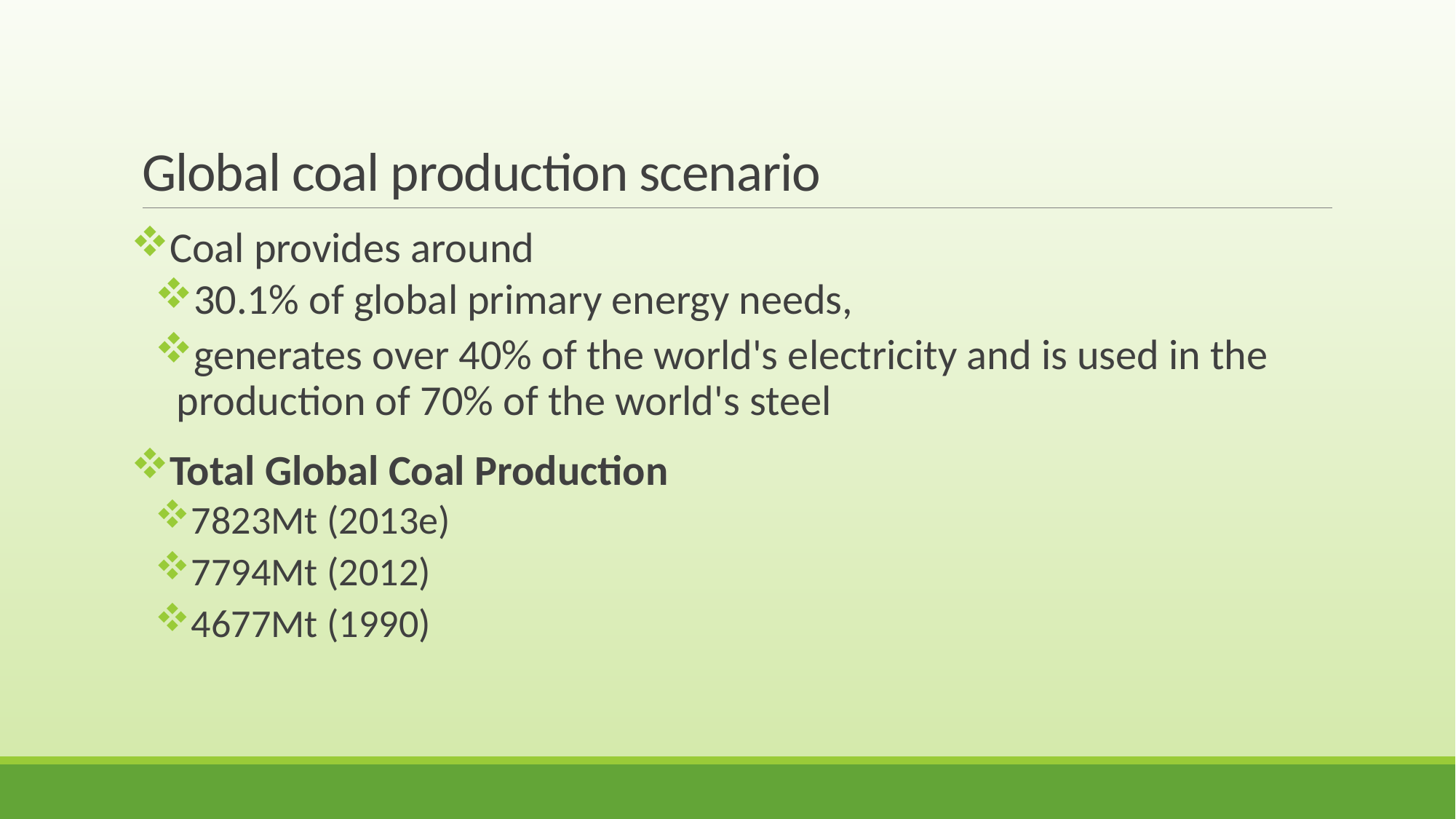

# Global coal production scenario
Coal provides around
30.1% of global primary energy needs,
generates over 40% of the world's electricity and is used in the production of 70% of the world's steel
Total Global Coal Production
7823Mt (2013e)
7794Mt (2012)
4677Mt (1990)